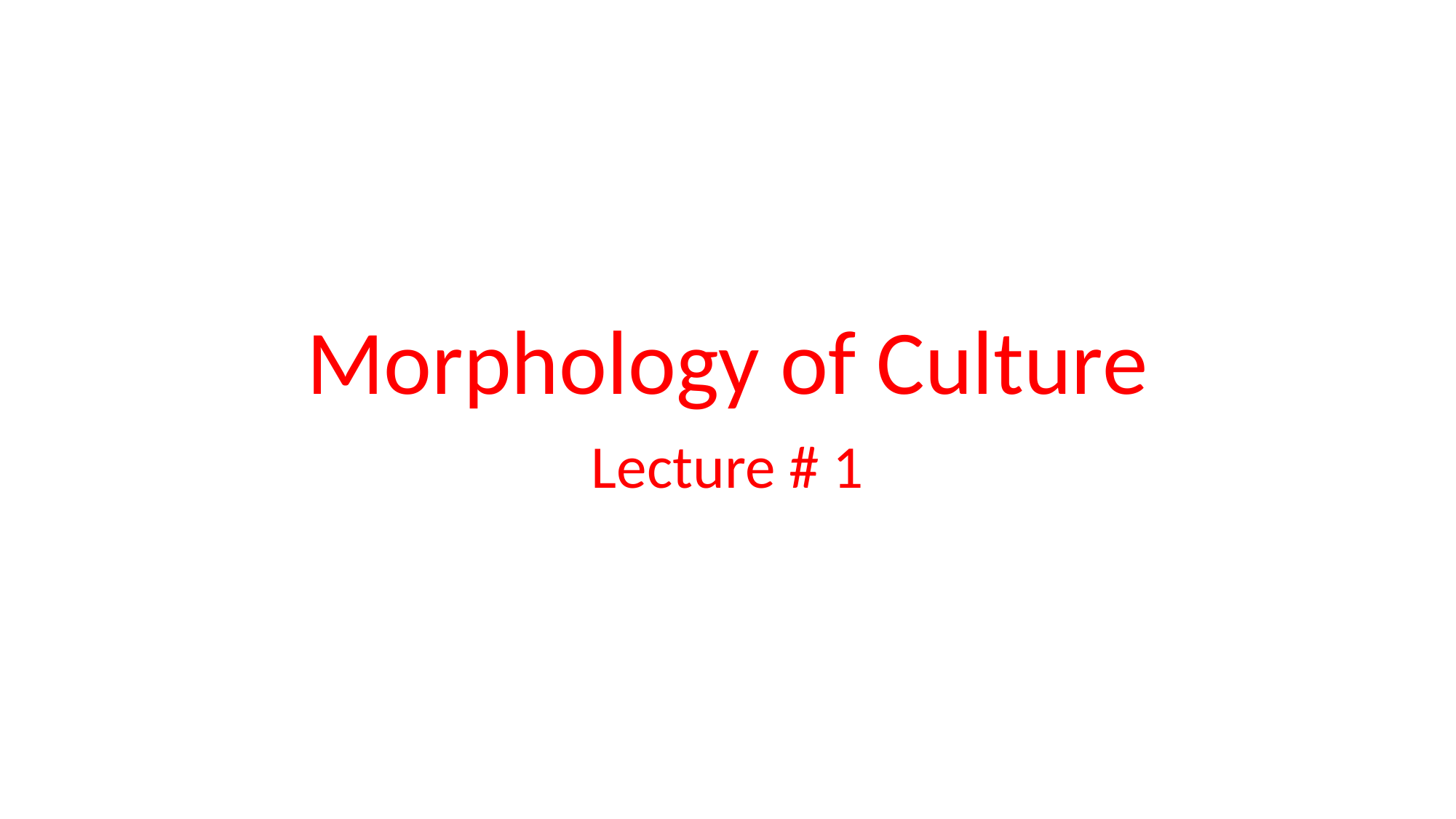

# Morphology of Culture
Lecture # 1